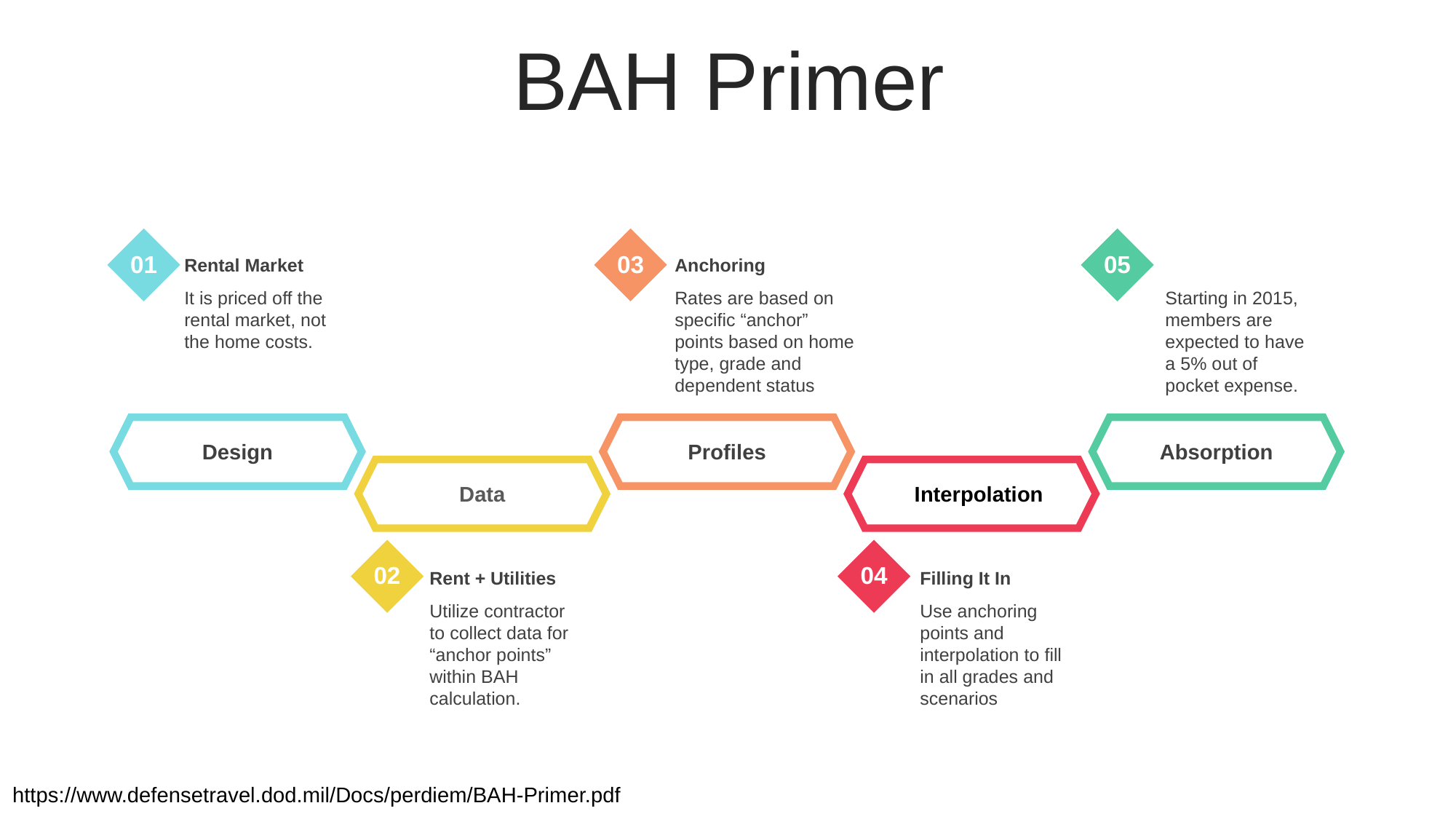

BAH Primer

01
03
05
Anchoring
Rates are based on specific “anchor” points based on home type, grade and dependent status

Starting in 2015, members are expected to have a 5% out of pocket expense.
Rental Market
It is priced off the rental market, not the home costs.

Design
Profiles
Absorption

Data
Interpolation

02
04
Rent + Utilities
Utilize contractor to collect data for “anchor points” within BAH calculation.
Filling It In
Use anchoring points and interpolation to fill in all grades and scenarios
https://www.defensetravel.dod.mil/Docs/perdiem/BAH-Primer.pdf